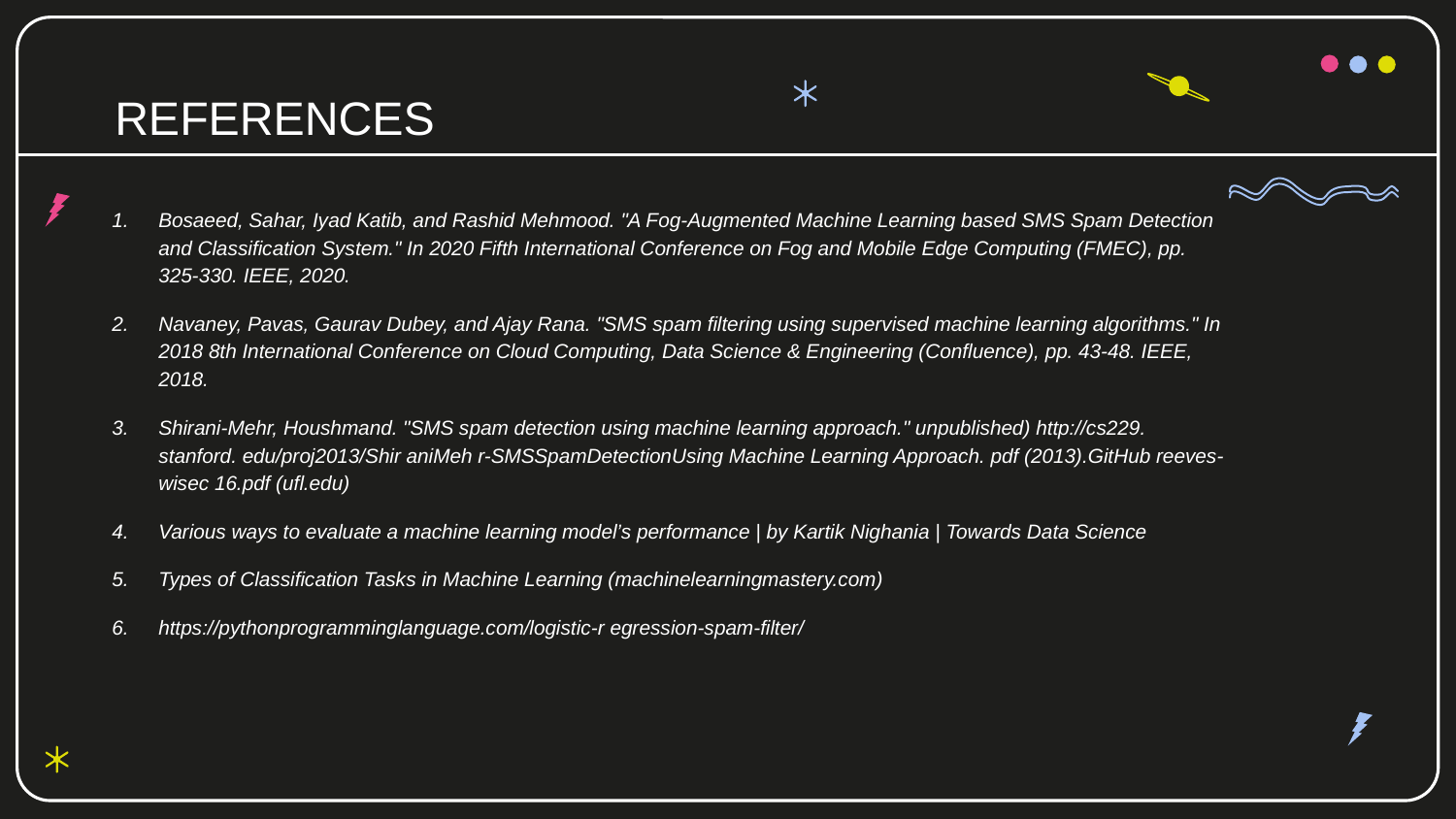

# REFERENCES
Bosaeed, Sahar, Iyad Katib, and Rashid Mehmood. "A Fog-Augmented Machine Learning based SMS Spam Detection and Classification System." In 2020 Fifth International Conference on Fog and Mobile Edge Computing (FMEC), pp. 325-330. IEEE, 2020.
Navaney, Pavas, Gaurav Dubey, and Ajay Rana. "SMS spam filtering using supervised machine learning algorithms." In 2018 8th International Conference on Cloud Computing, Data Science & Engineering (Confluence), pp. 43-48. IEEE, 2018.
Shirani-Mehr, Houshmand. "SMS spam detection using machine learning approach." unpublished) http://cs229. stanford. edu/proj2013/Shir aniMeh r-SMSSpamDetectionUsing Machine Learning Approach. pdf (2013).GitHub reeves-wisec 16.pdf (ufl.edu)
Various ways to evaluate a machine learning model’s performance | by Kartik Nighania | Towards Data Science
Types of Classification Tasks in Machine Learning (machinelearningmastery.com)
https://pythonprogramminglanguage.com/logistic-r egression-spam-filter/